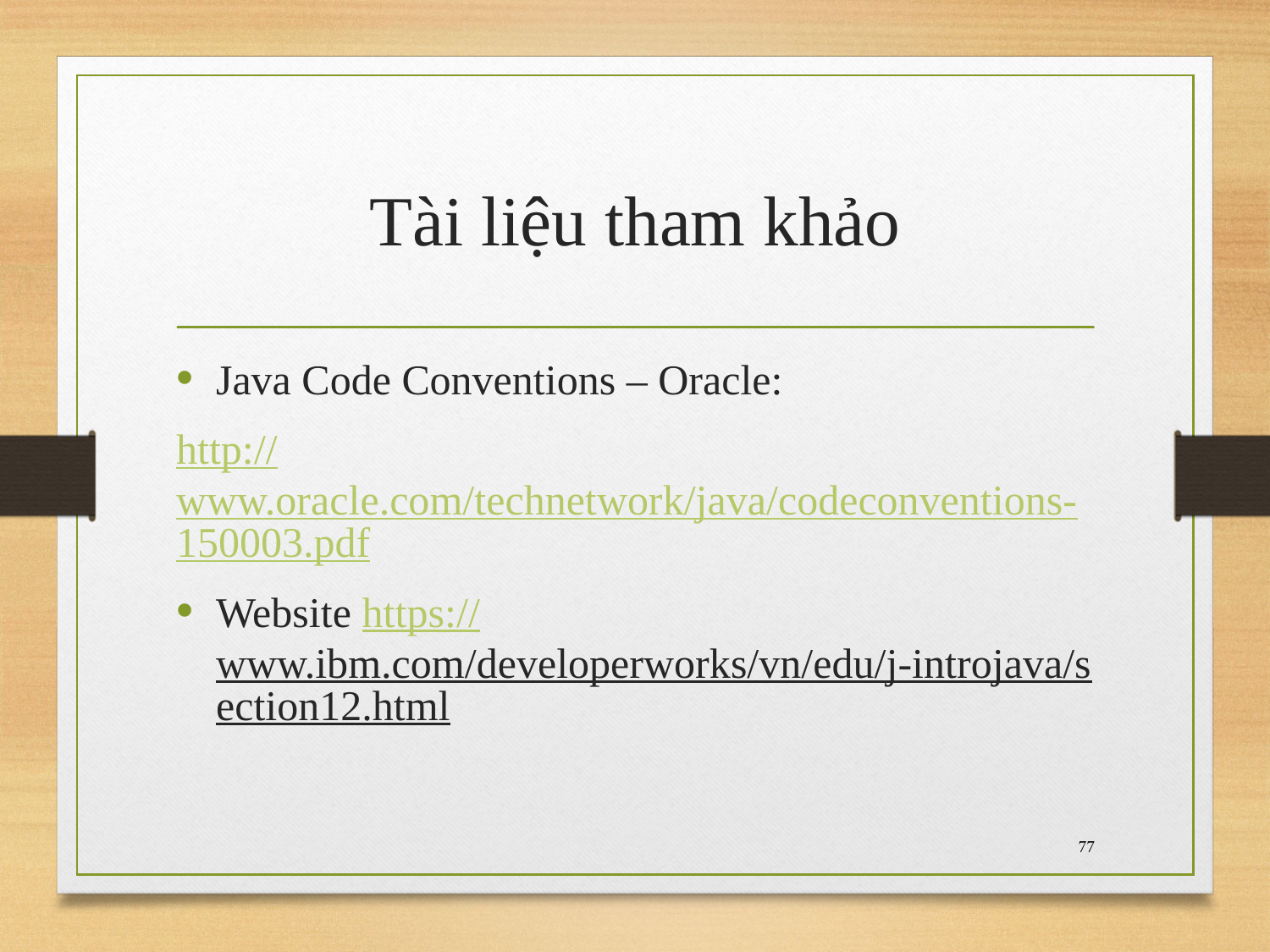

# Tài liệu tham khảo
Java Code Conventions – Oracle:
http://www.oracle.com/technetwork/java/codeconventions-150003.pdf
Website https://www.ibm.com/developerworks/vn/edu/j-introjava/section12.html
77